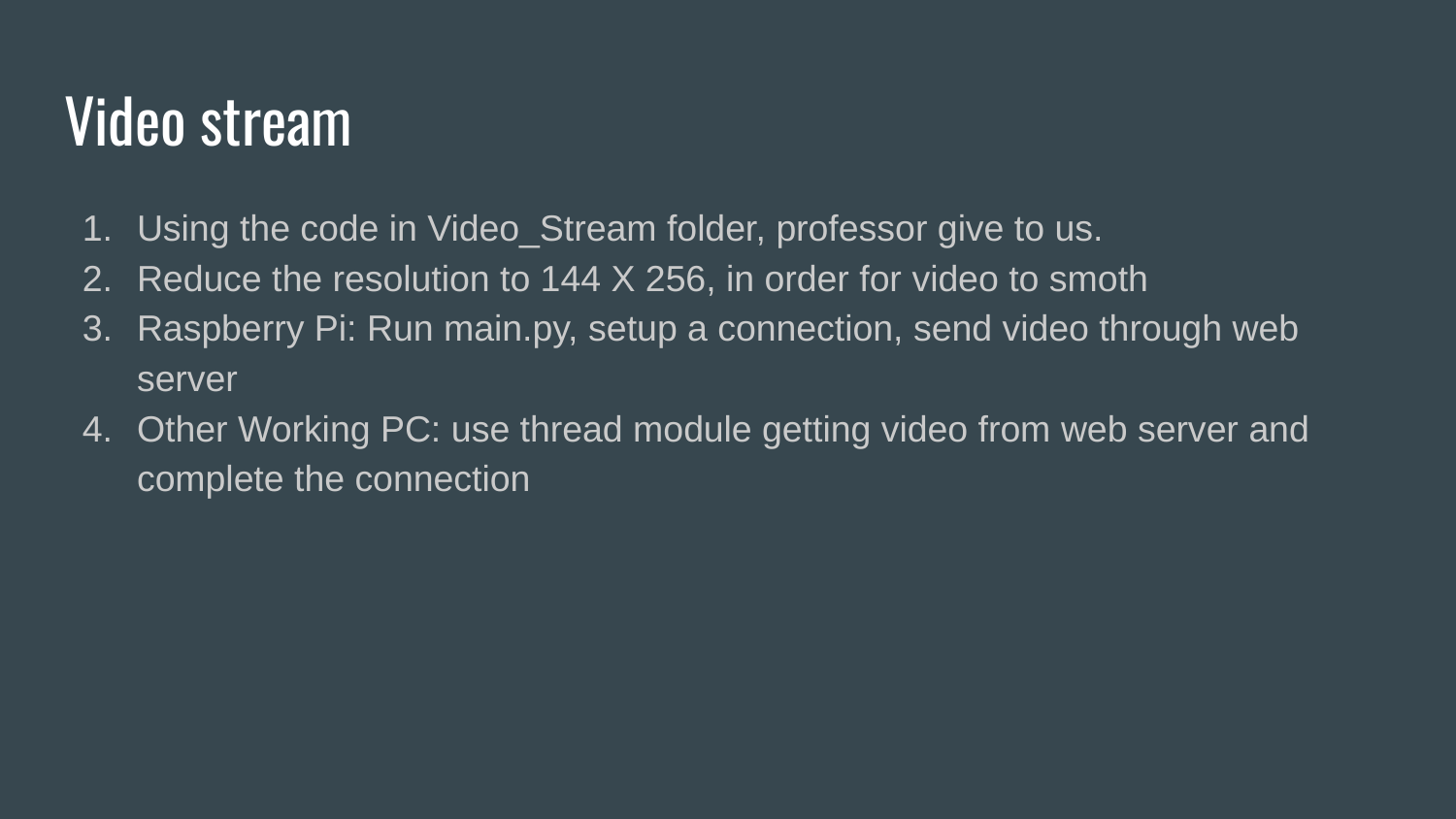

# Video stream
Using the code in Video_Stream folder, professor give to us.
Reduce the resolution to 144 X 256, in order for video to smoth
Raspberry Pi: Run main.py, setup a connection, send video through web server
Other Working PC: use thread module getting video from web server and complete the connection